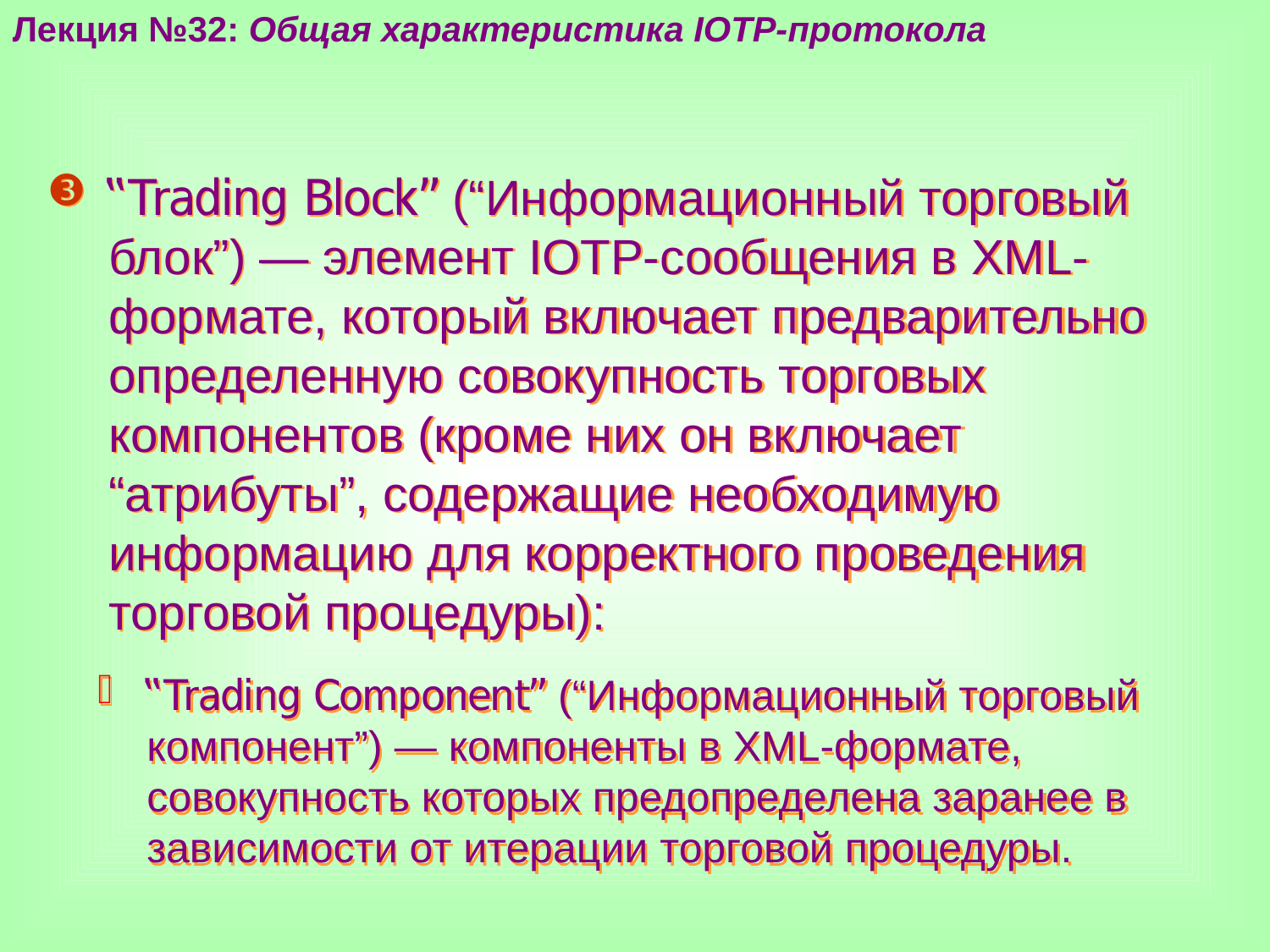

Лекция №32: Общая характеристика IOTP-протокола
“Trading Block” (“Информационный торговый блок”) — элемент IOTP-сообщения в XML-формате, который включает предварительно определенную совокупность торговых компонентов (кроме них он включает “атрибуты”, содержащие необходимую информацию для корректного проведения торговой процедуры):
“Trading Component” (“Информационный торговый компонент”) — компоненты в XML-формате, совокупность которых предопределена заранее в зависимости от итерации торговой процедуры.